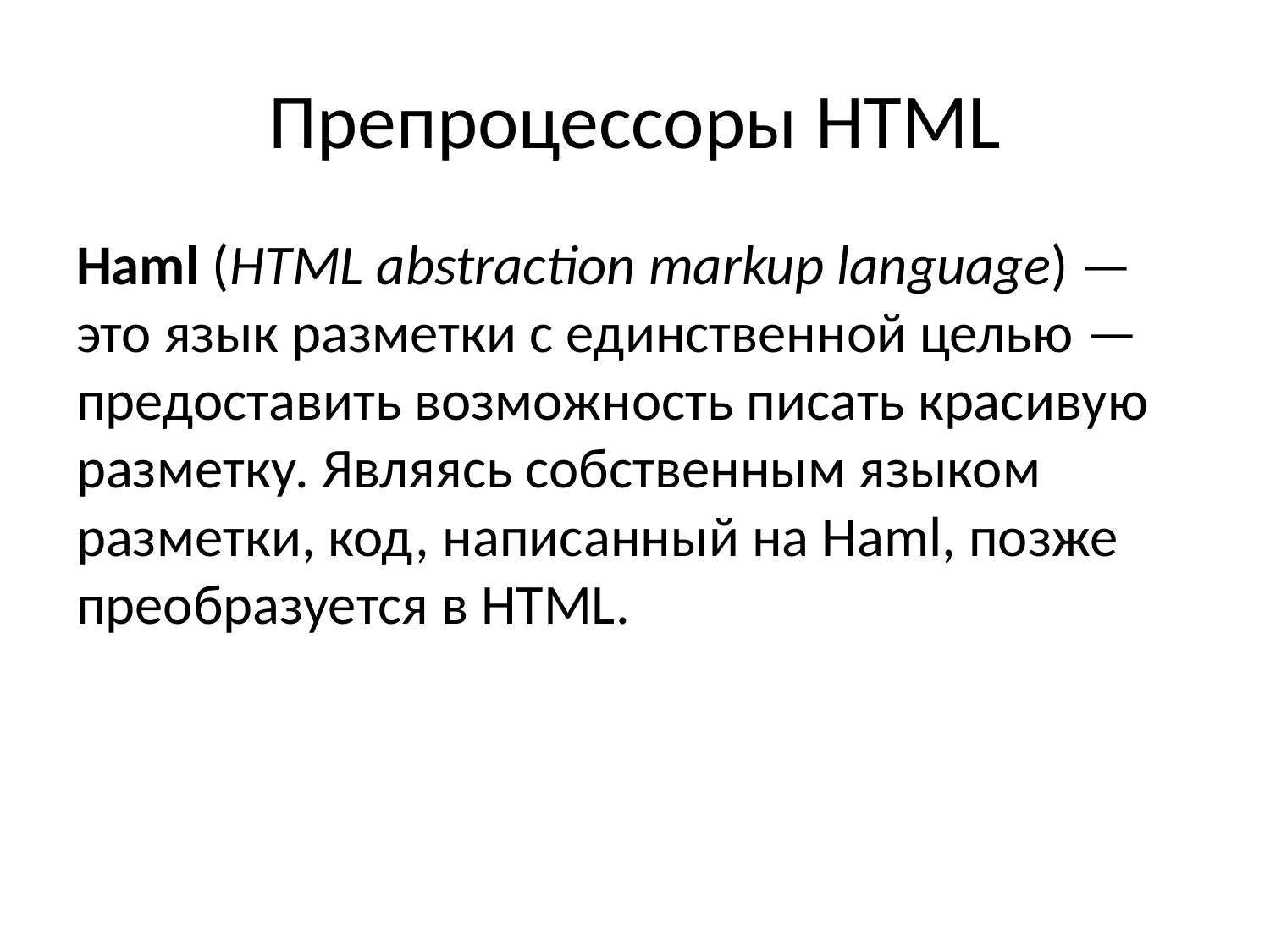

# Препроцессоры HTML
Haml (HTML abstraction markup language) — это язык разметки с единственной целью — предоставить возможность писать красивую разметку. Являясь собственным языком разметки, код, написанный на Haml, позже преобразуется в HTML.